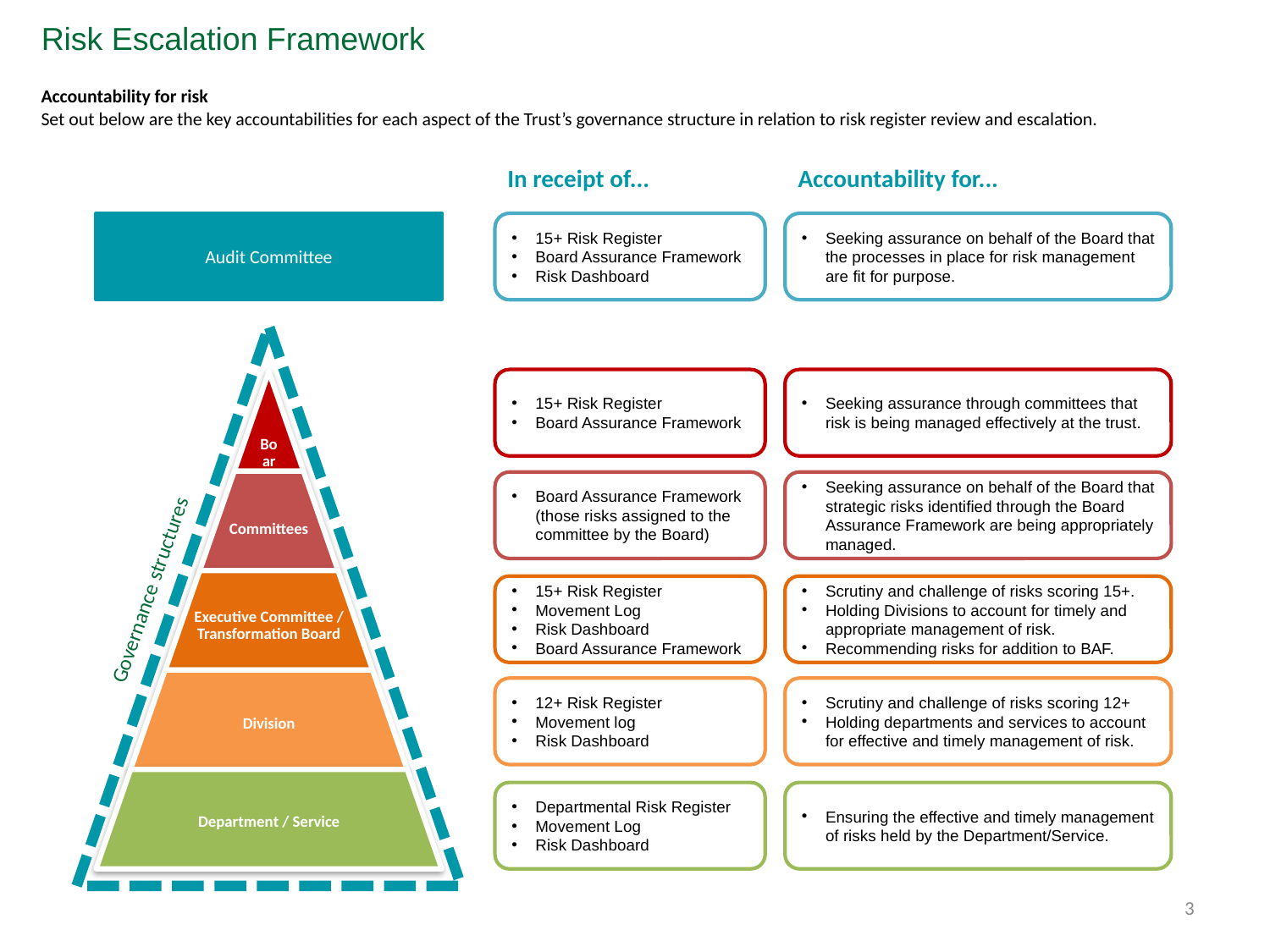

Risk Escalation Framework
Accountability for risk
Set out below are the key accountabilities for each aspect of the Trust’s governance structure in relation to risk register review and escalation.
In receipt of...
Accountability for...
Audit Committee
15+ Risk Register
Board Assurance Framework
Risk Dashboard
Seeking assurance on behalf of the Board that the processes in place for risk management are fit for purpose.

15+ Risk Register
Board Assurance Framework
Seeking assurance through committees that risk is being managed effectively at the trust.

Board
Committees
Executive Committee / Transformation Board
Division
Department / Service
Board Assurance Framework (those risks assigned to the committee by the Board)
Seeking assurance on behalf of the Board that strategic risks identified through the Board Assurance Framework are being appropriately managed.
Governance structures
15+ Risk Register
Movement Log
Risk Dashboard
Board Assurance Framework
Scrutiny and challenge of risks scoring 15+.
Holding Divisions to account for timely and appropriate management of risk.
Recommending risks for addition to BAF.
12+ Risk Register
Movement log
Risk Dashboard
Scrutiny and challenge of risks scoring 12+
Holding departments and services to account for effective and timely management of risk.

Departmental Risk Register
Movement Log
Risk Dashboard

Ensuring the effective and timely management of risks held by the Department/Service.

3